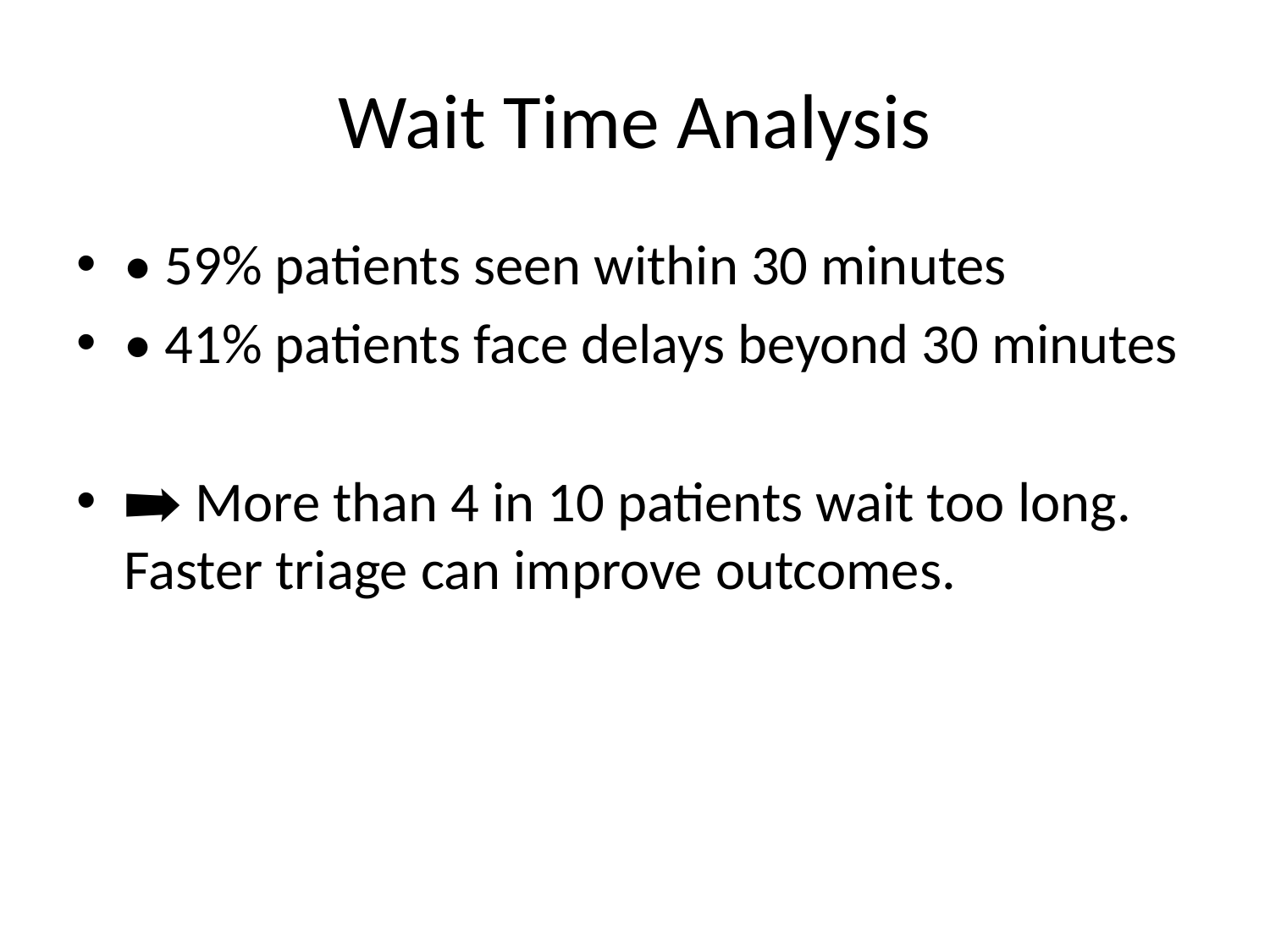

# Wait Time Analysis
• 59% patients seen within 30 minutes
• 41% patients face delays beyond 30 minutes

➡ More than 4 in 10 patients wait too long. Faster triage can improve outcomes.